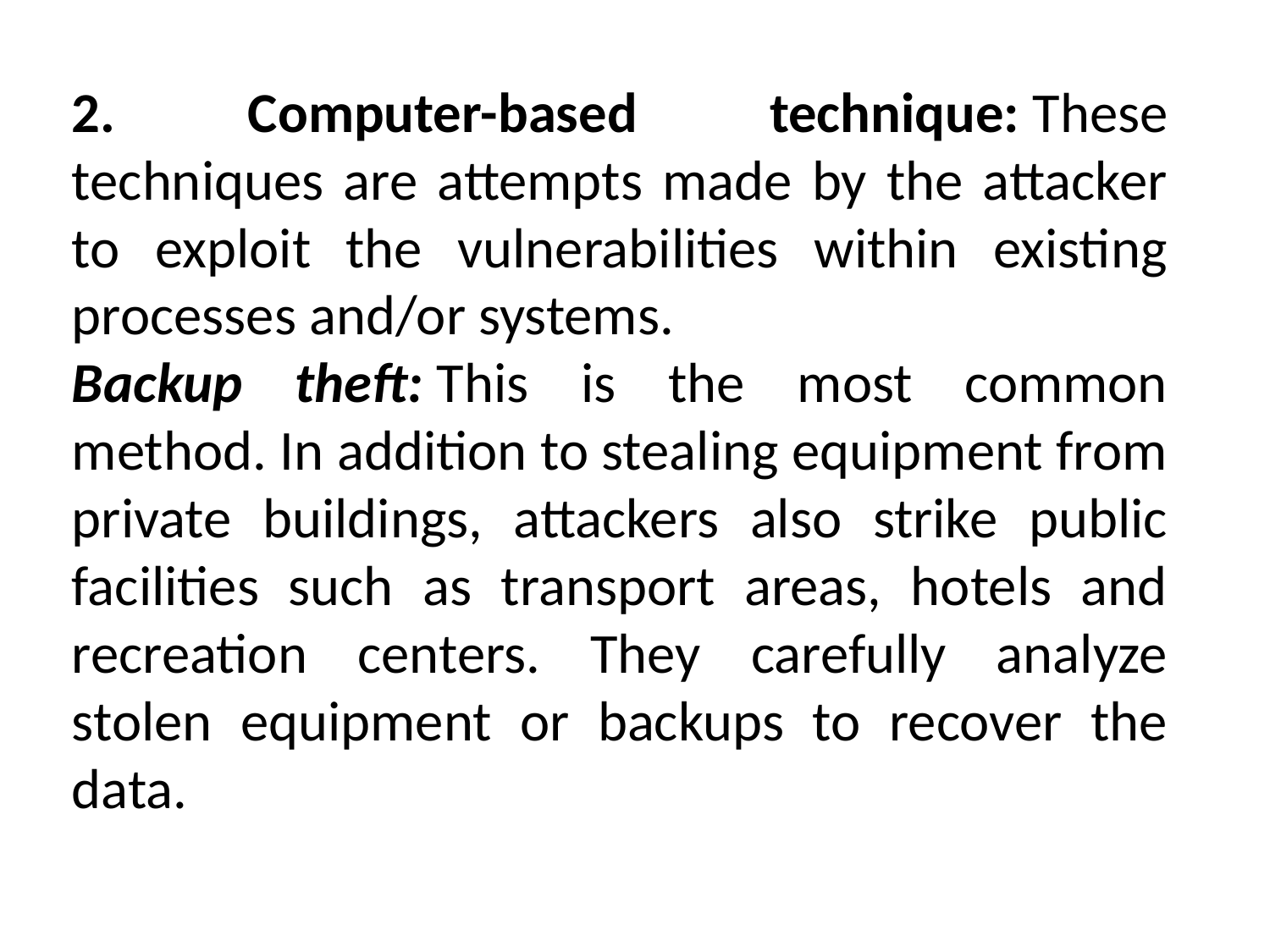

2. Computer-based technique: These techniques are attempts made by the attacker to exploit the vulnerabilities within existing processes and/or systems.
Backup theft: This is the most common method. In addition to stealing equipment from private buildings, attackers also strike public facilities such as transport areas, hotels and recreation centers. They carefully analyze stolen equipment or backups to recover the data.